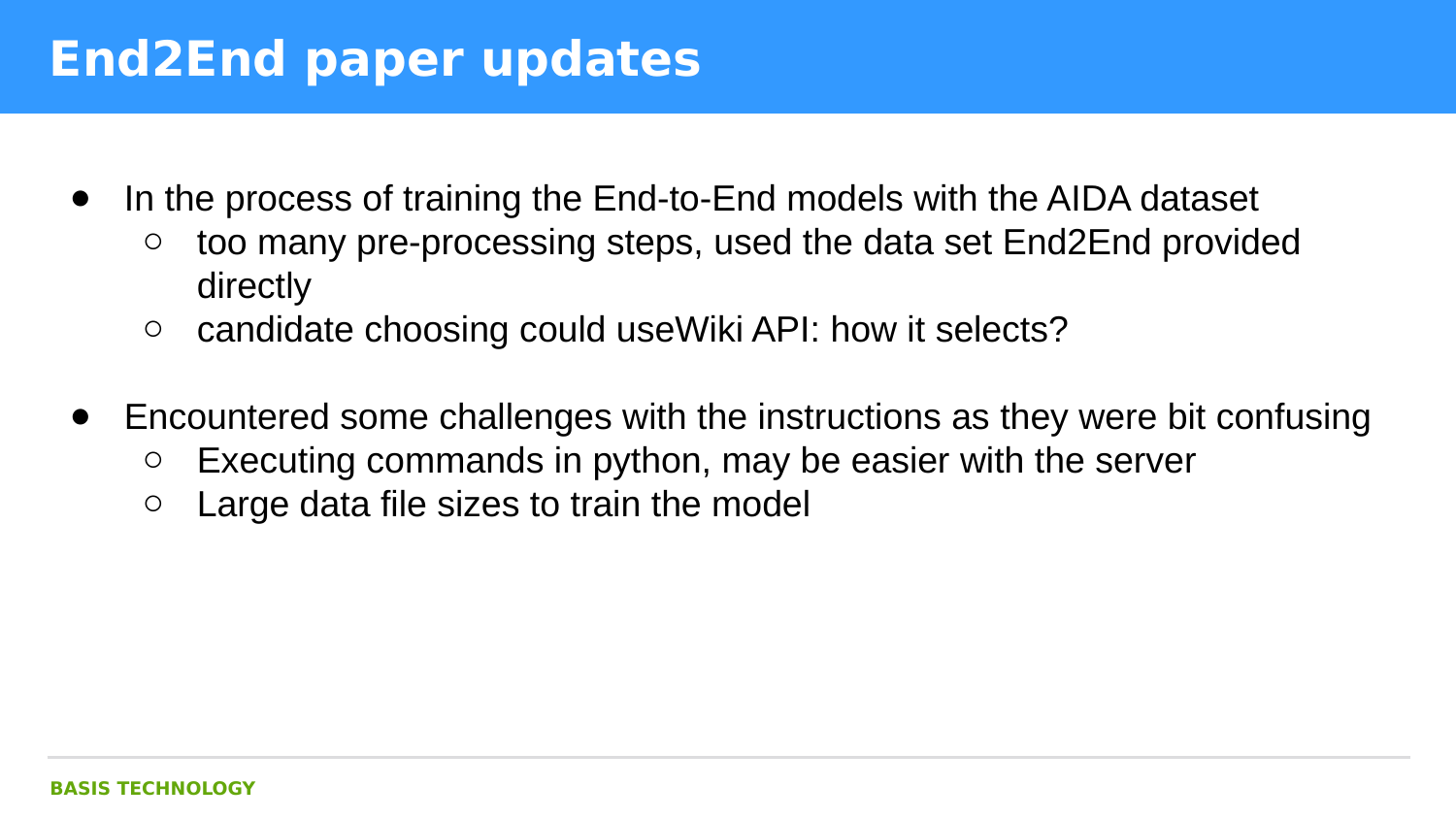

# End2End paper updates
In the process of training the End-to-End models with the AIDA dataset
too many pre-processing steps, used the data set End2End provided directly
candidate choosing could useWiki API: how it selects?

Encountered some challenges with the instructions as they were bit confusing
Executing commands in python, may be easier with the server
Large data file sizes to train the model

BASIS TECHNOLOGY